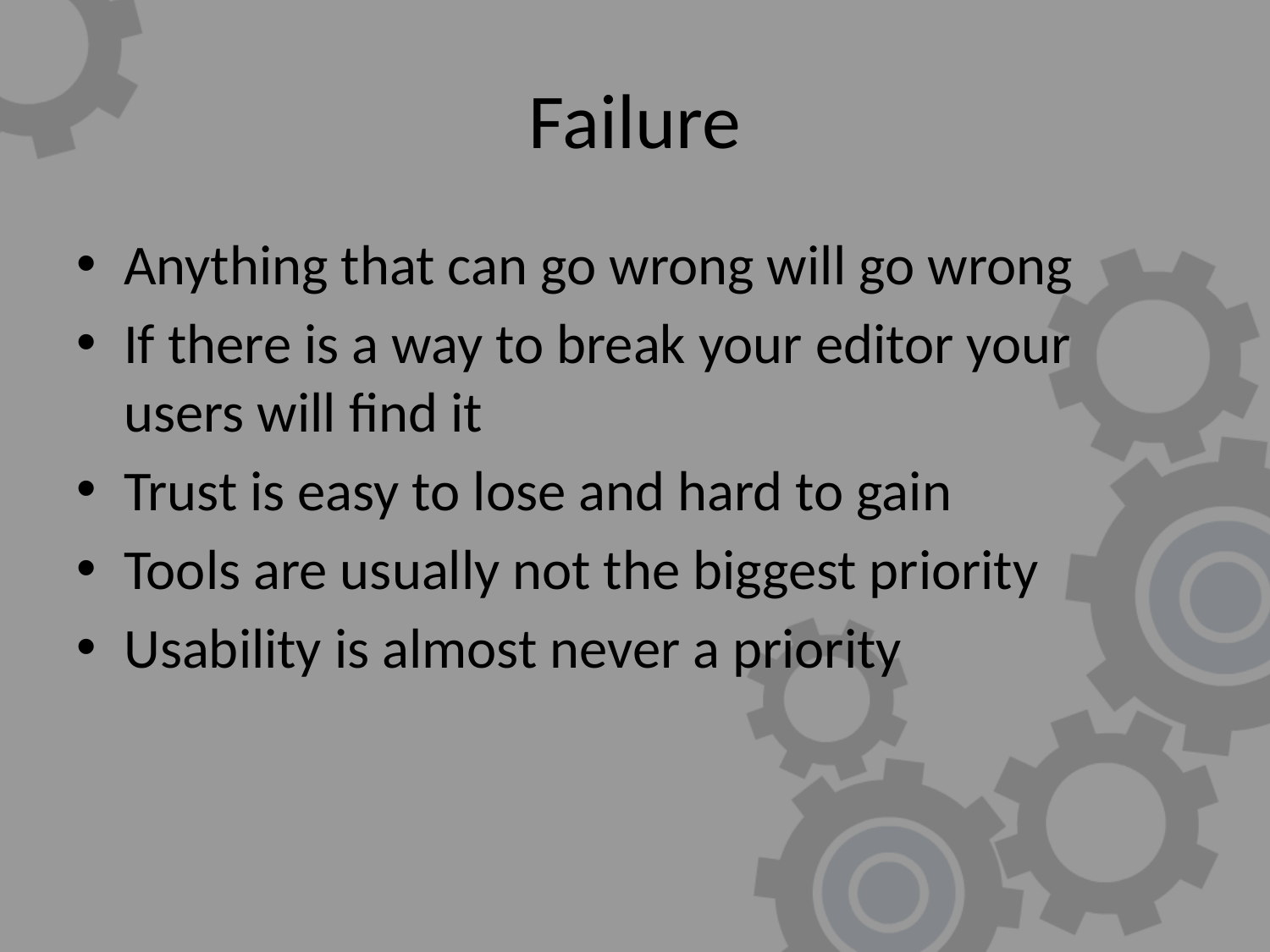

# Failure
Anything that can go wrong will go wrong
If there is a way to break your editor your users will find it
Trust is easy to lose and hard to gain
Tools are usually not the biggest priority
Usability is almost never a priority